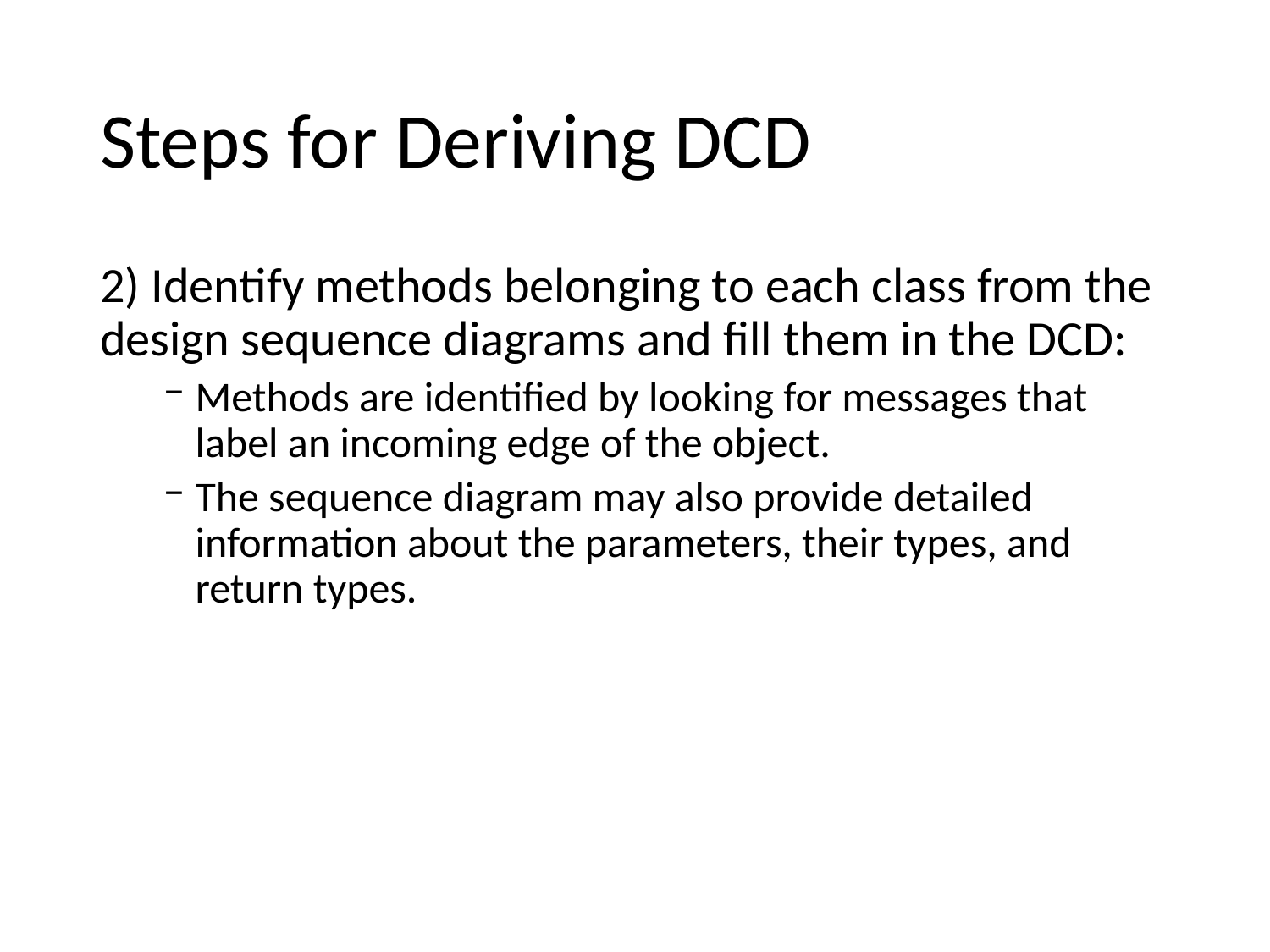

# Steps for Deriving DCD
2) Identify methods belonging to each class from the design sequence diagrams and fill them in the DCD:
Methods are identified by looking for messages that label an incoming edge of the object.
The sequence diagram may also provide detailed information about the parameters, their types, and return types.